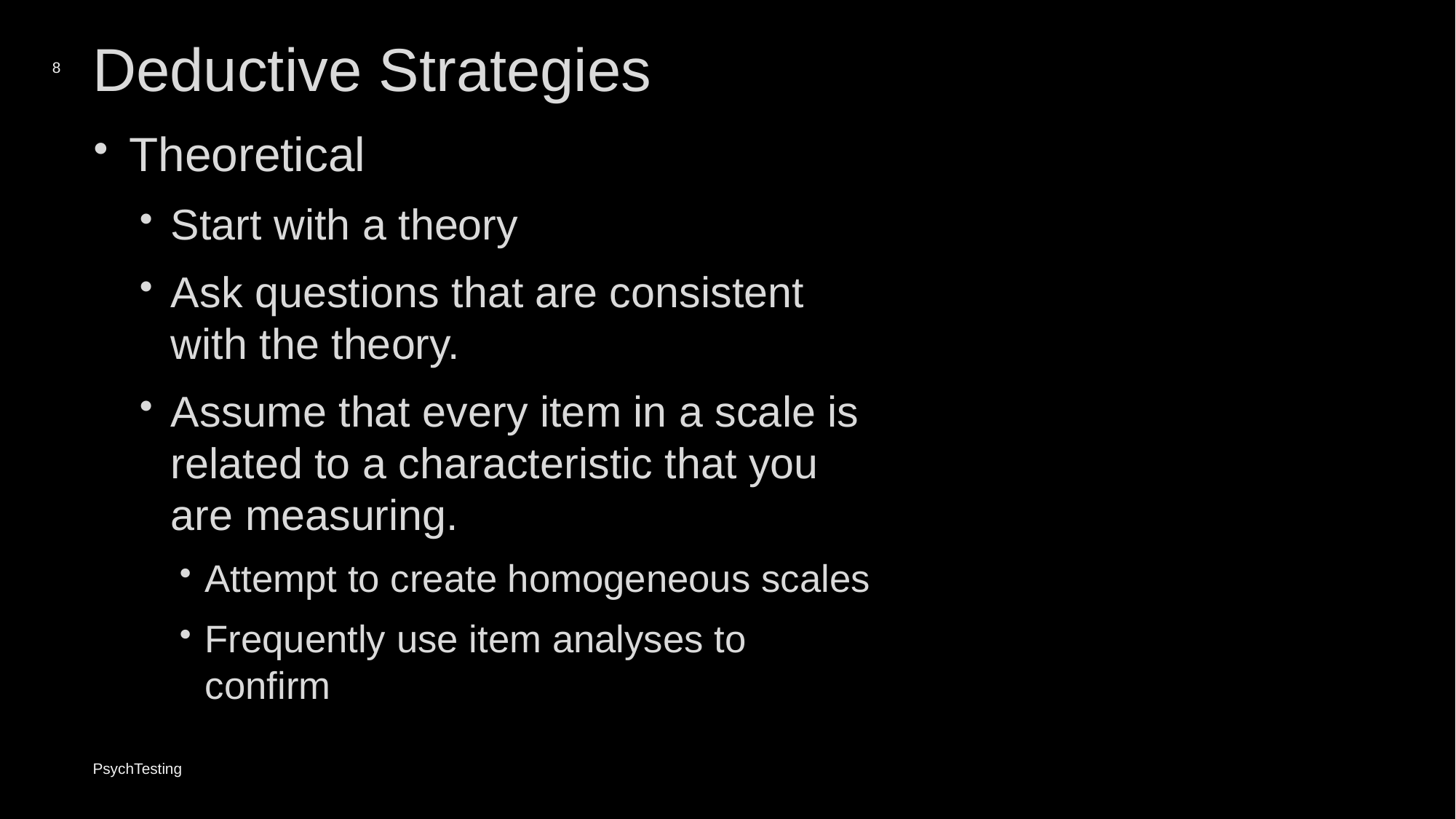

# Deductive Strategies
8
Theoretical
Start with a theory
Ask questions that are consistent with the theory.
Assume that every item in a scale is related to a characteristic that you are measuring.
Attempt to create homogeneous scales
Frequently use item analyses to confirm

PsychTesting